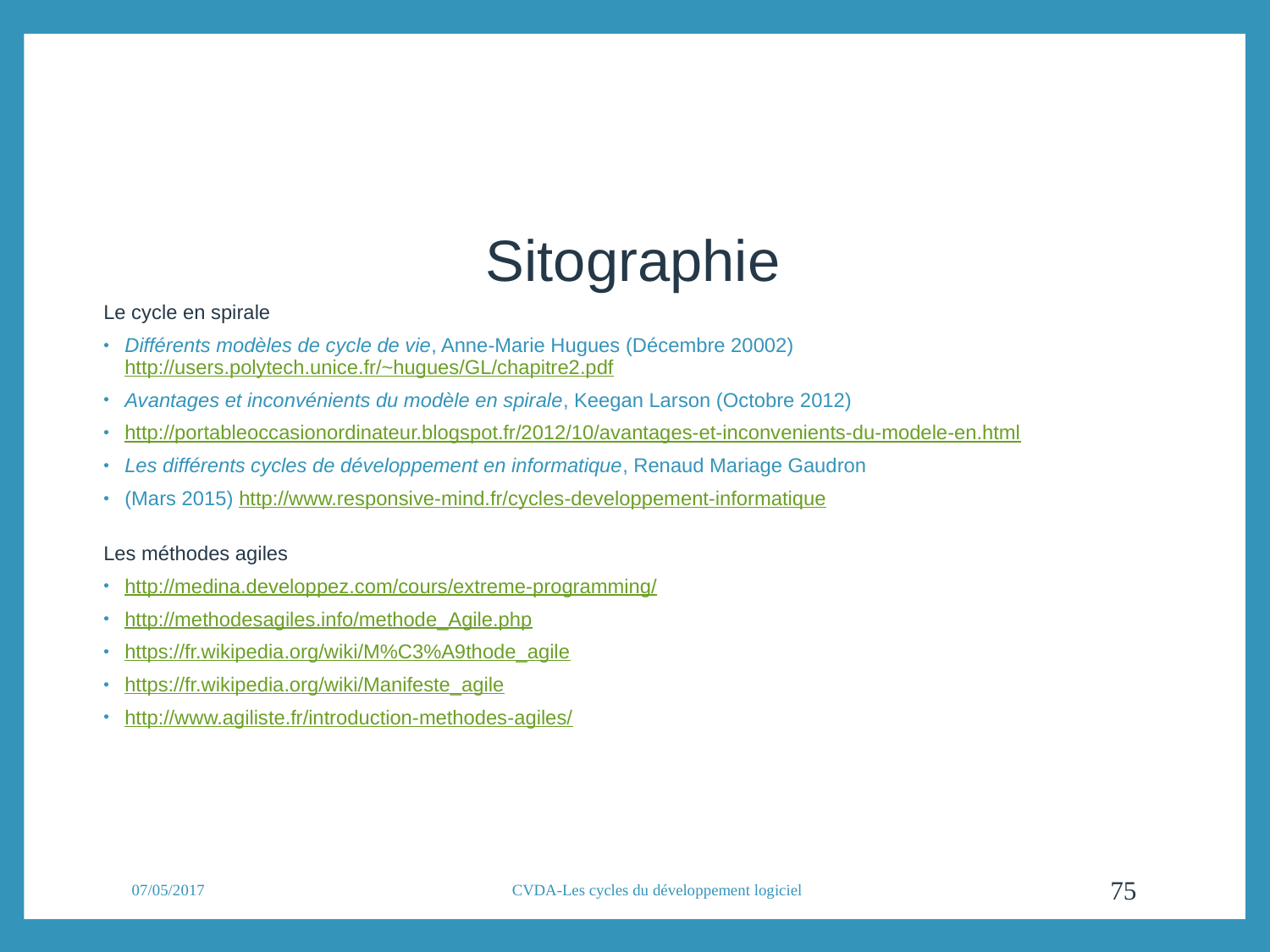

# Sitographie
Le cycle en spirale
Différents modèles de cycle de vie, Anne-Marie Hugues (Décembre 20002)
http://users.polytech.unice.fr/~hugues/GL/chapitre2.pdf
Avantages et inconvénients du modèle en spirale, Keegan Larson (Octobre 2012)
http://portableoccasionordinateur.blogspot.fr/2012/10/avantages-et-inconvenients-du-modele-en.html
Les différents cycles de développement en informatique, Renaud Mariage Gaudron
(Mars 2015) http://www.responsive-mind.fr/cycles-developpement-informatique
Les méthodes agiles
http://medina.developpez.com/cours/extreme-programming/
http://methodesagiles.info/methode_Agile.php
https://fr.wikipedia.org/wiki/M%C3%A9thode_agile
https://fr.wikipedia.org/wiki/Manifeste_agile
http://www.agiliste.fr/introduction-methodes-agiles/

07/05/2017
CVDA-Les cycles du développement logiciel
75